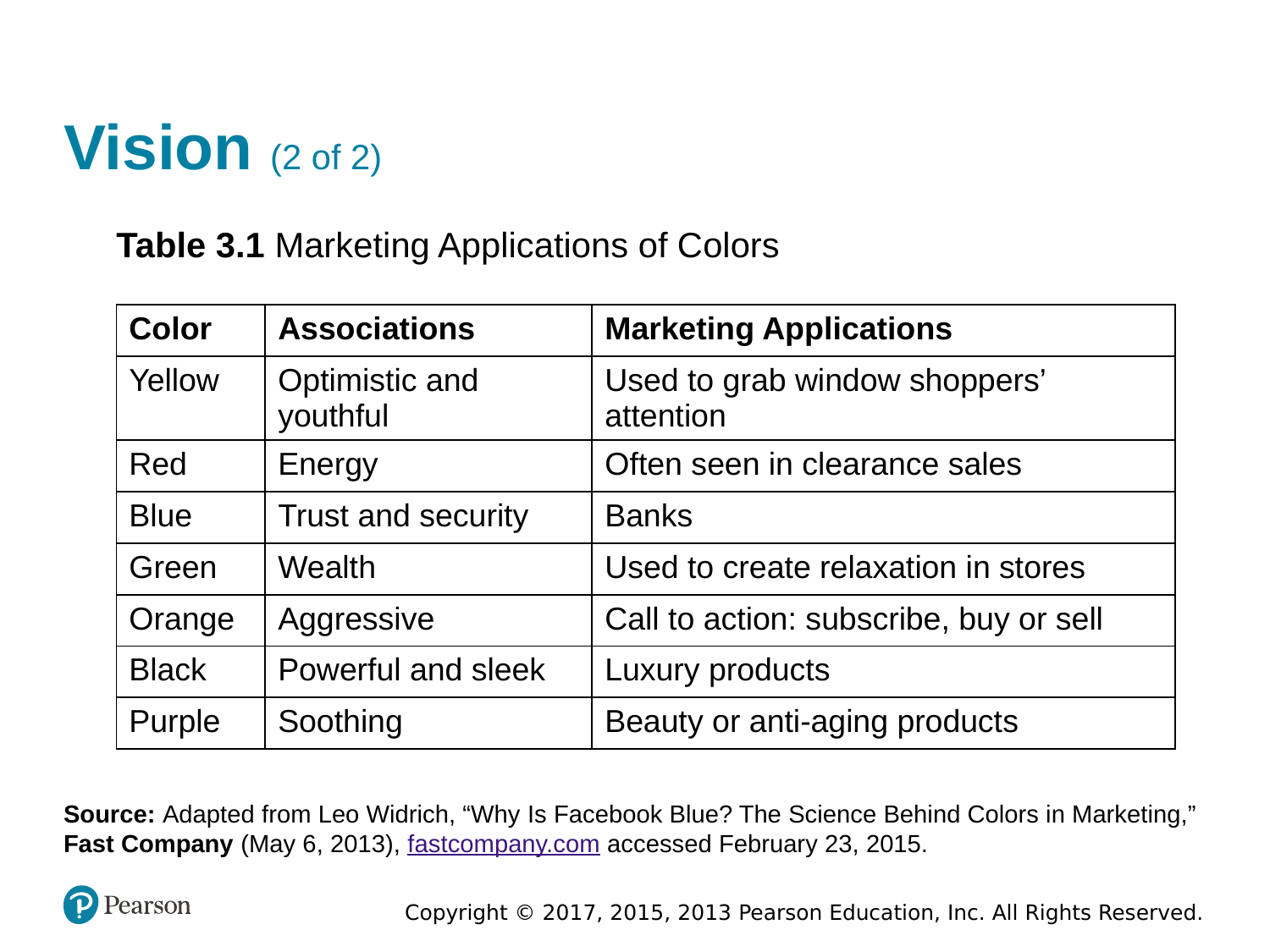

# Vision (2 of 2)
Table 3.1 Marketing Applications of Colors
| Color | Associations | Marketing Applications |
| --- | --- | --- |
| Yellow | Optimistic and youthful | Used to grab window shoppers’ attention |
| Red | Energy | Often seen in clearance sales |
| Blue | Trust and security | Banks |
| Green | Wealth | Used to create relaxation in stores |
| Orange | Aggressive | Call to action: subscribe, buy or sell |
| Black | Powerful and sleek | Luxury products |
| Purple | Soothing | Beauty or anti-aging products |
Source: Adapted from Leo Widrich, “Why Is Facebook Blue? The Science Behind Colors in Marketing,” Fast Company (May 6, 2013), fastcompany.com accessed February 23, 2015.